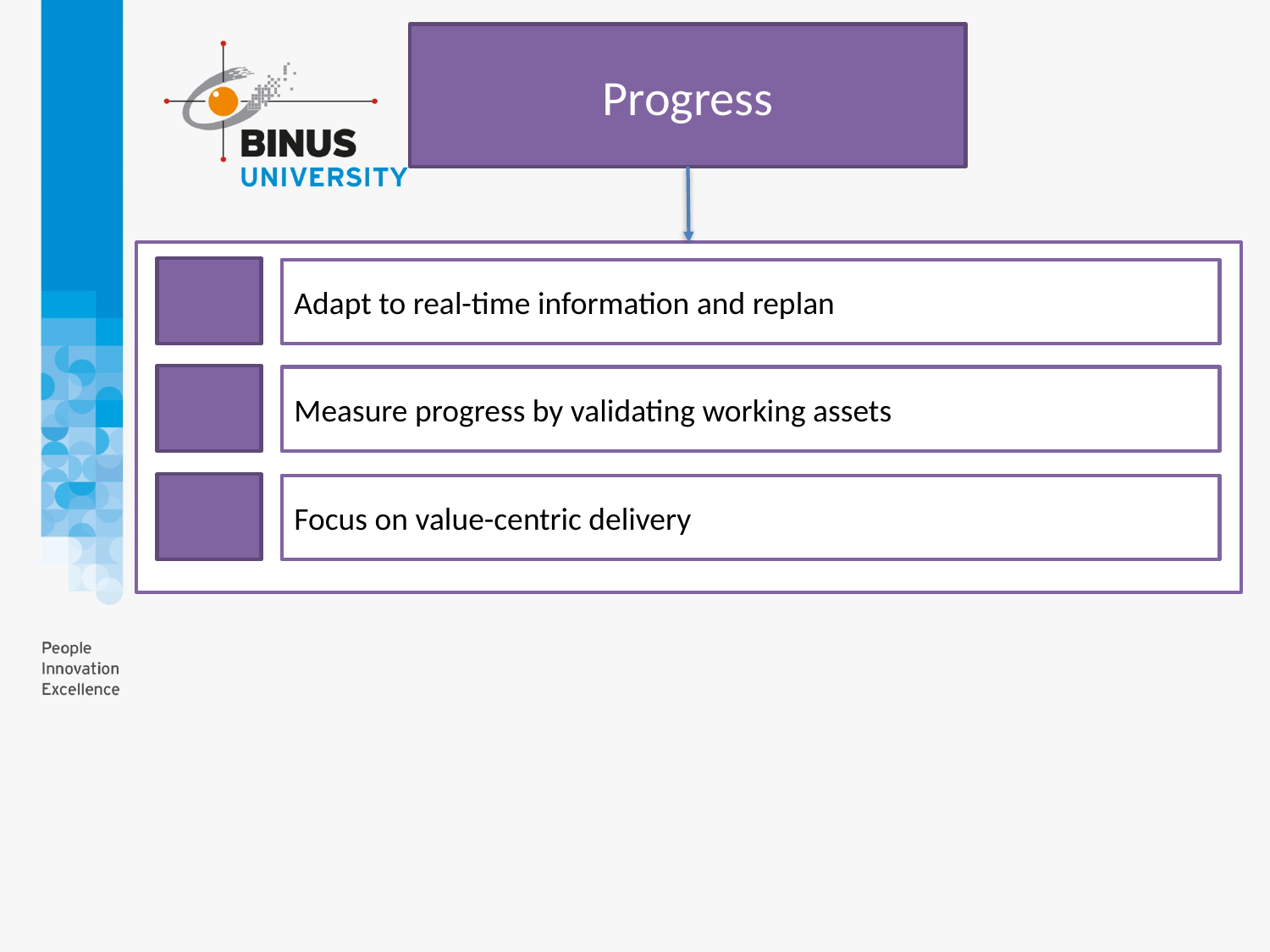

Progress

Adapt to real-time information and replan

Measure progress by validating working assets

Focus on value-centric delivery